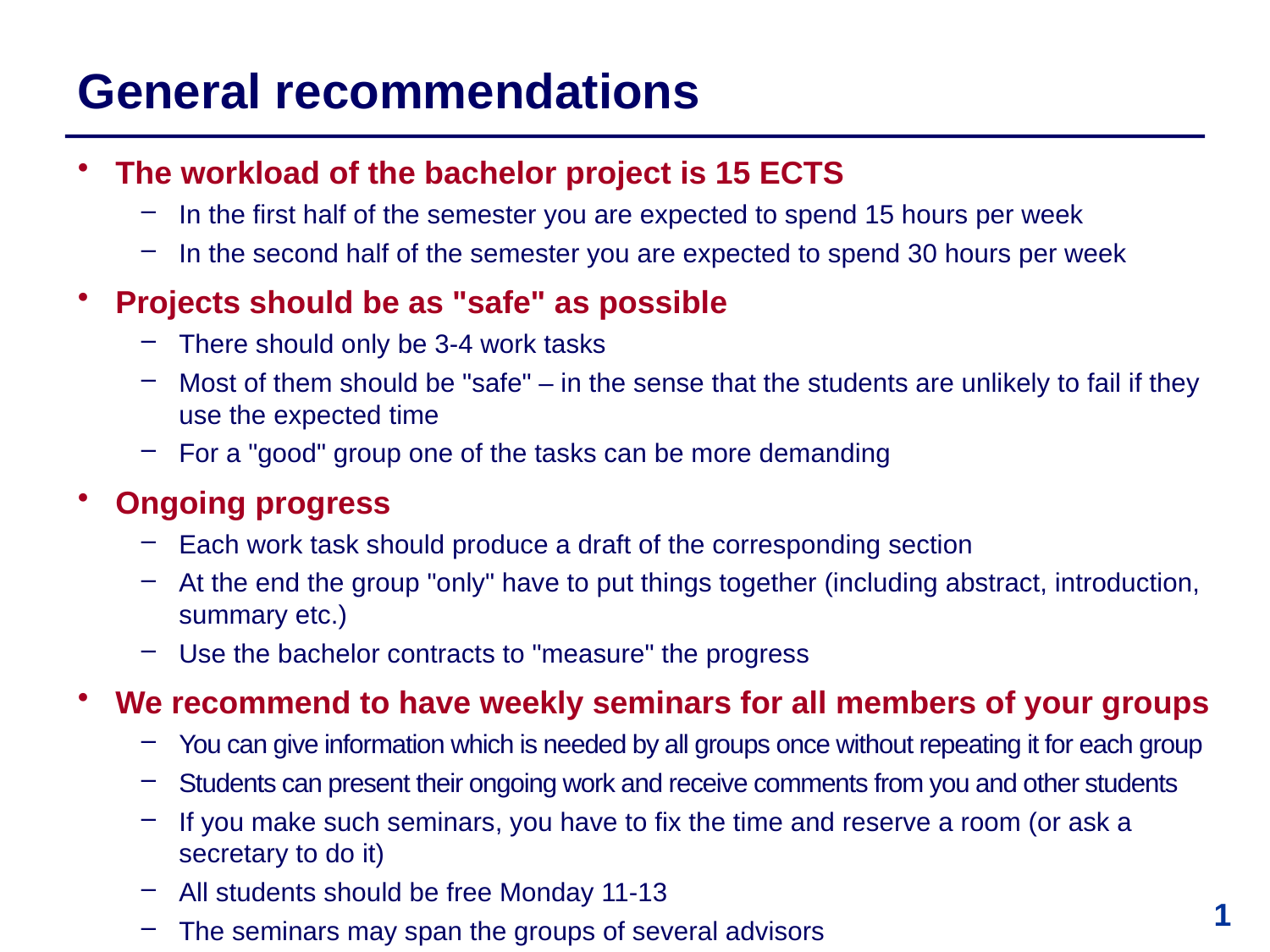

# General recommendations
The workload of the bachelor project is 15 ECTS
In the first half of the semester you are expected to spend 15 hours per week
In the second half of the semester you are expected to spend 30 hours per week
Projects should be as "safe" as possible
There should only be 3-4 work tasks
Most of them should be "safe" – in the sense that the students are unlikely to fail if they use the expected time
For a "good" group one of the tasks can be more demanding
Ongoing progress
Each work task should produce a draft of the corresponding section
At the end the group "only" have to put things together (including abstract, introduction, summary etc.)
Use the bachelor contracts to "measure" the progress
We recommend to have weekly seminars for all members of your groups
You can give information which is needed by all groups once without repeating it for each group
Students can present their ongoing work and receive comments from you and other students
If you make such seminars, you have to fix the time and reserve a room (or ask a secretary to do it)
All students should be free Monday 11-13
The seminars may span the groups of several advisors
1